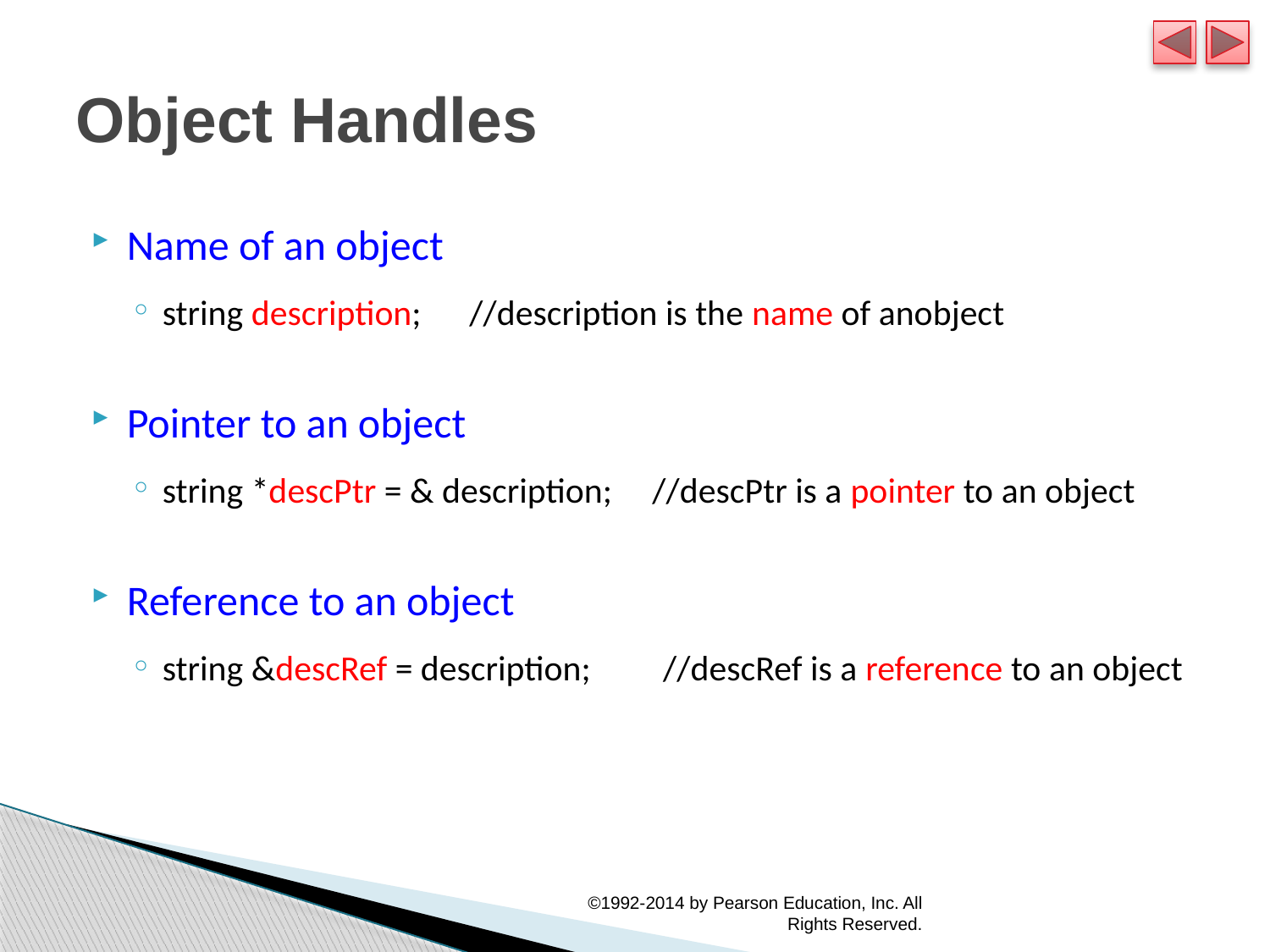

# Object Handles
Name of an object
string description;      //description is the name of anobject
Pointer to an object
string *descPtr = & description;     //descPtr is a pointer to an object
Reference to an object
string &descRef = description;         //descRef is a reference to an object
©1992-2014 by Pearson Education, Inc. All Rights Reserved.